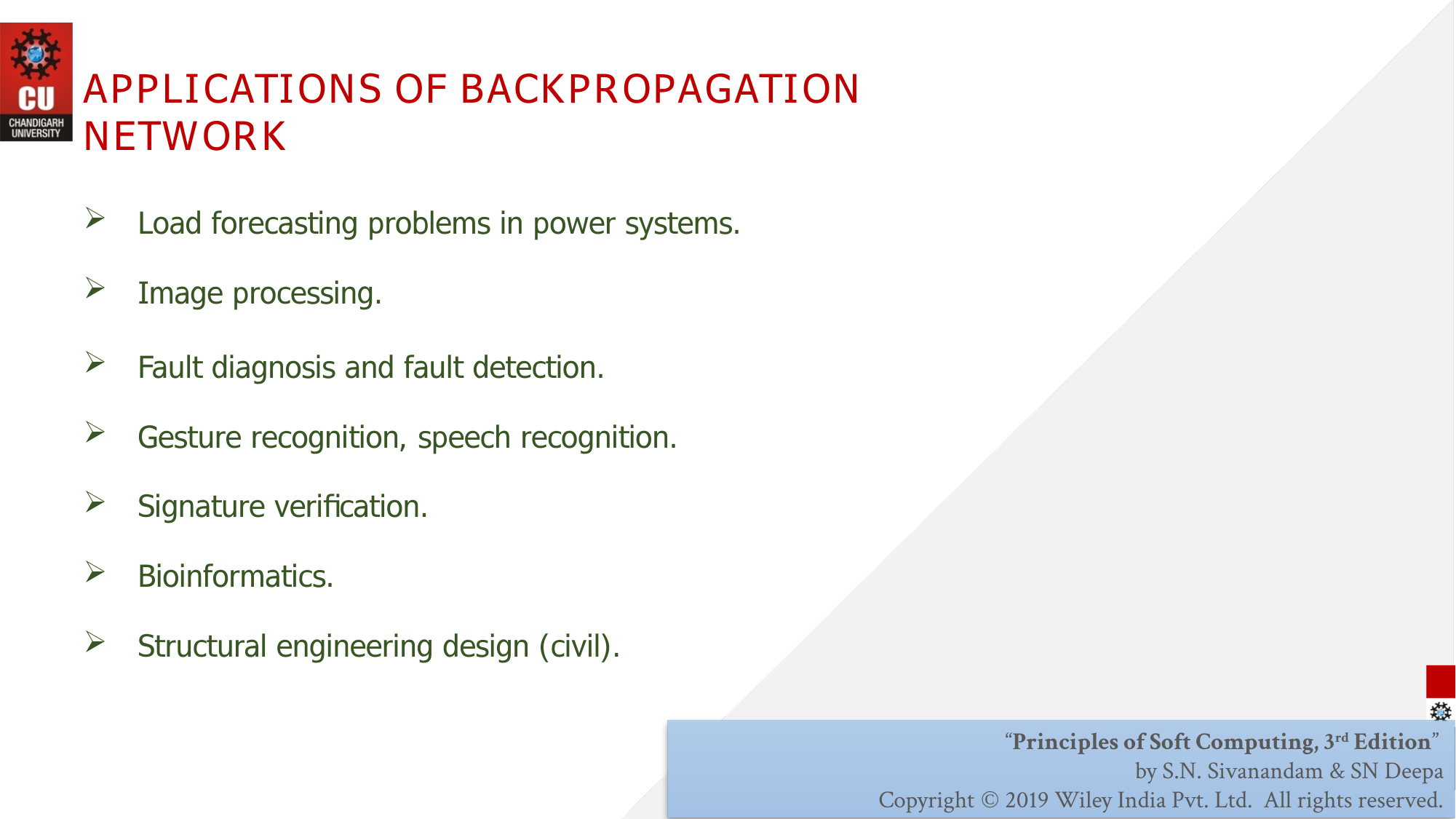

APPLICATIONS OF BACKPROPAGATION
NETWORK
Load forecasting problems in power systems.

Image processing.

Fault diagnosis and fault detection.

Gesture recognition, speech recognition.

Signature verification.

Bioinformatics.

Structural engineering design (civil).
“Principles of Soft Computing, 3rd Edition”
by S.N. Sivanandam & SN Deepa
Copyright © 2019 Wiley India Pvt. Ltd.  All rights reserved.